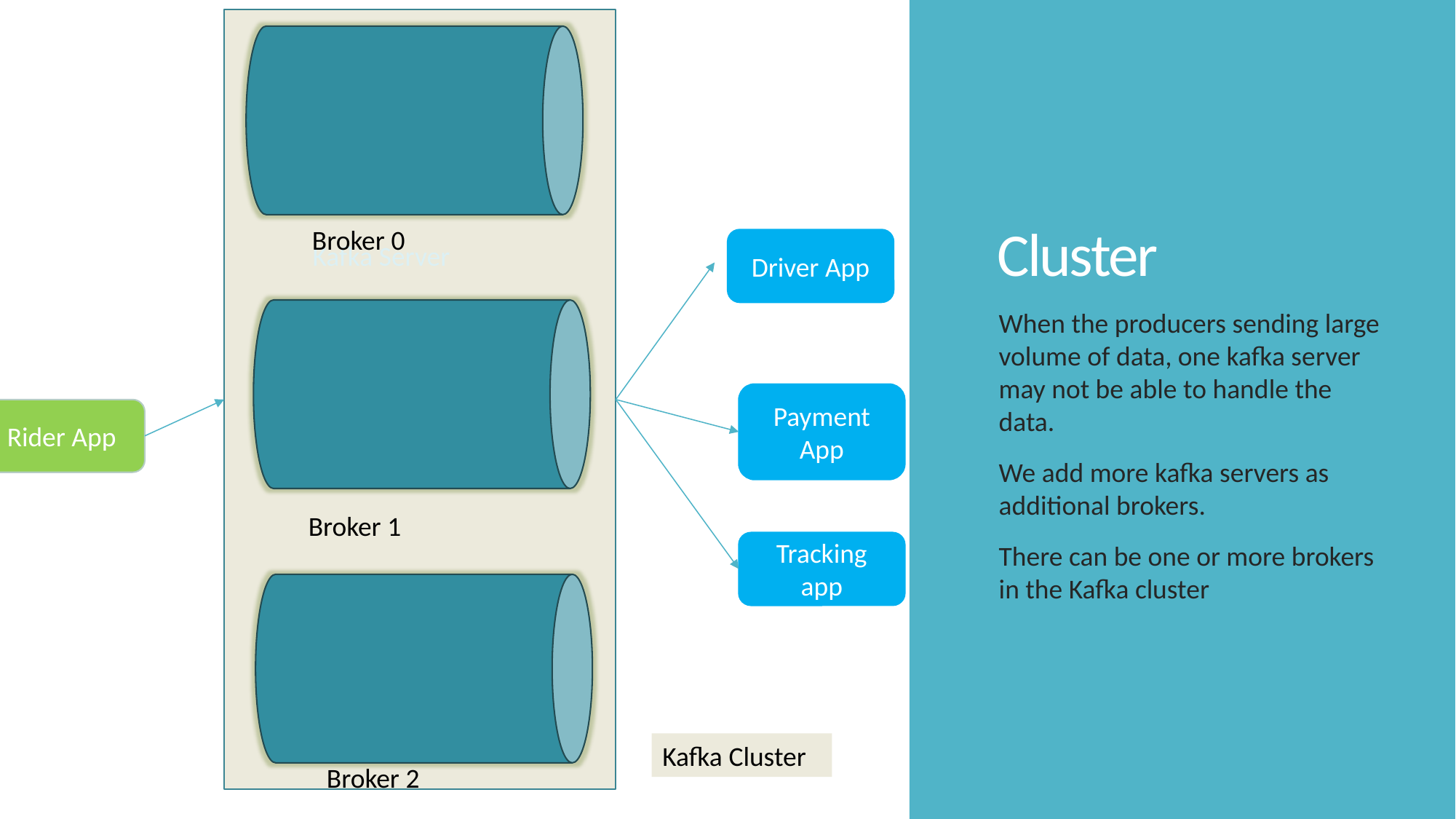

# Cluster
Broker 0

Driver App
Kafka Server
When the producers sending large volume of data, one kafka server may not be able to handle the data.
We add more kafka servers as additional brokers.
There can be one or more brokers in the Kafka cluster
Payment App
Rider App

Broker 1

Tracking app
Kafka Cluster
Broker 2